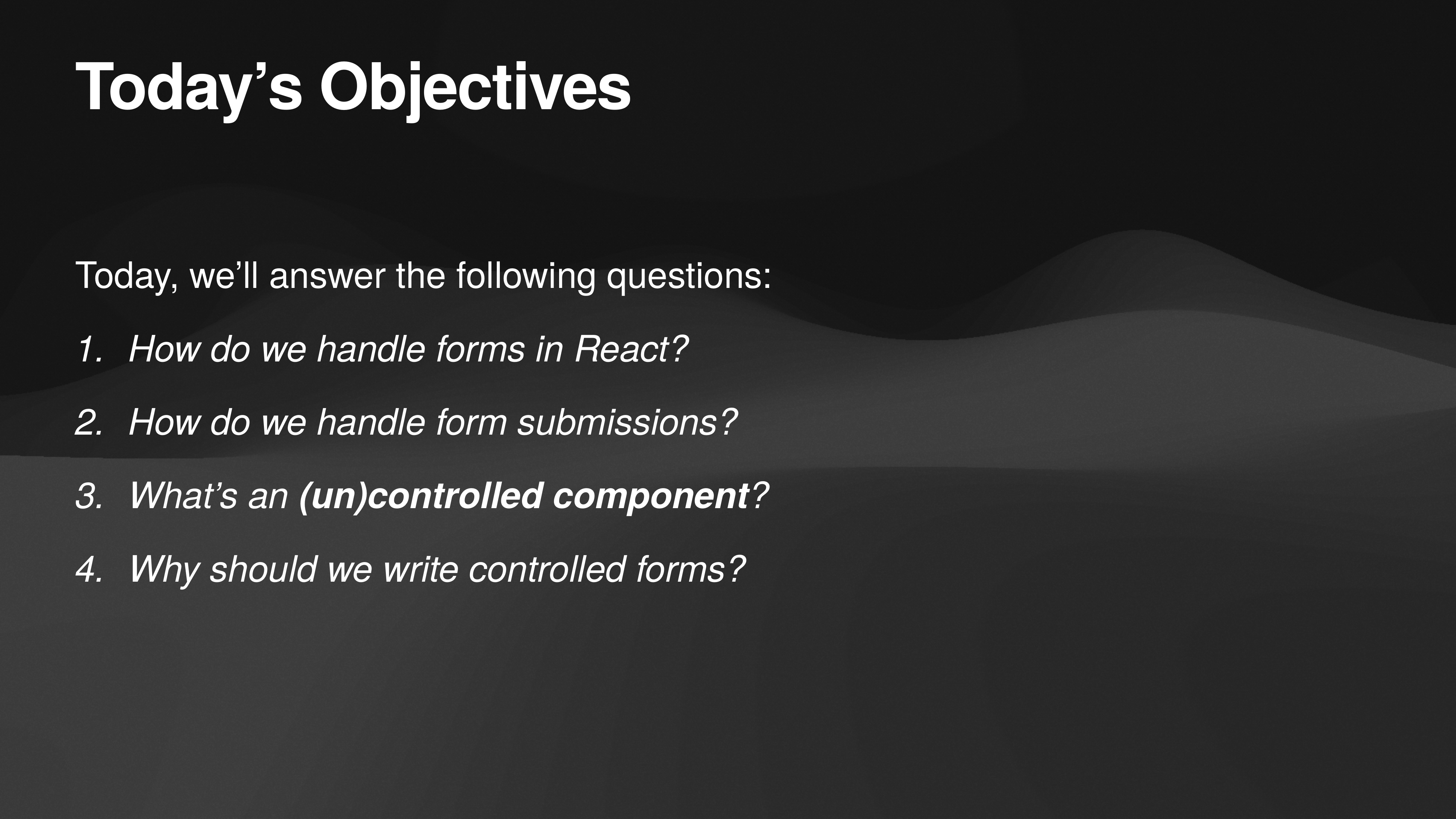

# Today’s Objectives
Today, we’ll answer the following questions:
How do we handle forms in React?
How do we handle form submissions?
What’s an (un)controlled component?
Why should we write controlled forms?